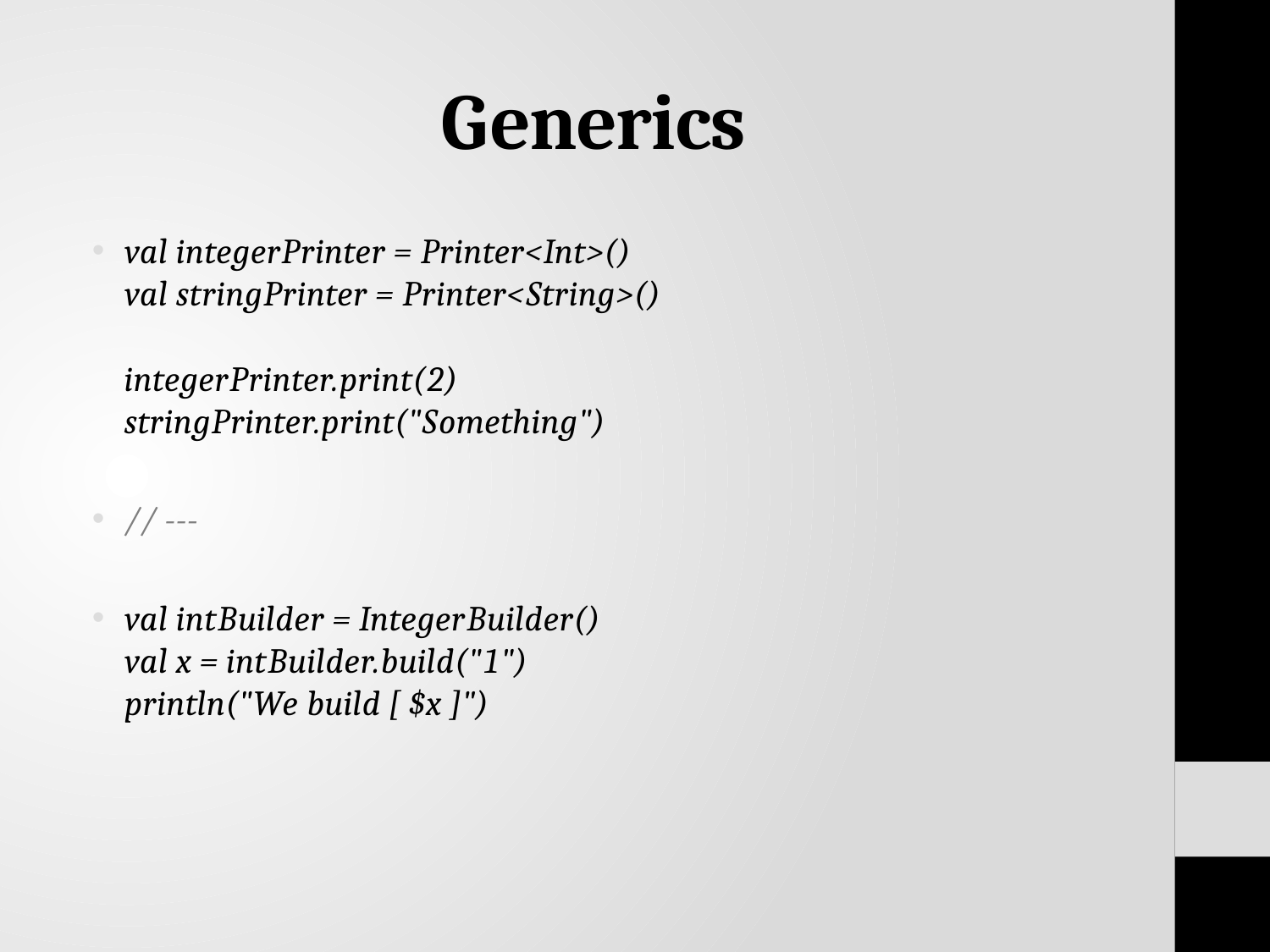

# Generics
val integerPrinter = Printer<Int>()
val stringPrinter = Printer<String>()
integerPrinter.print(2)
stringPrinter.print("Something")

// ---

val intBuilder = IntegerBuilder()
val x = intBuilder.build("1")
println("We build [ $x ]")